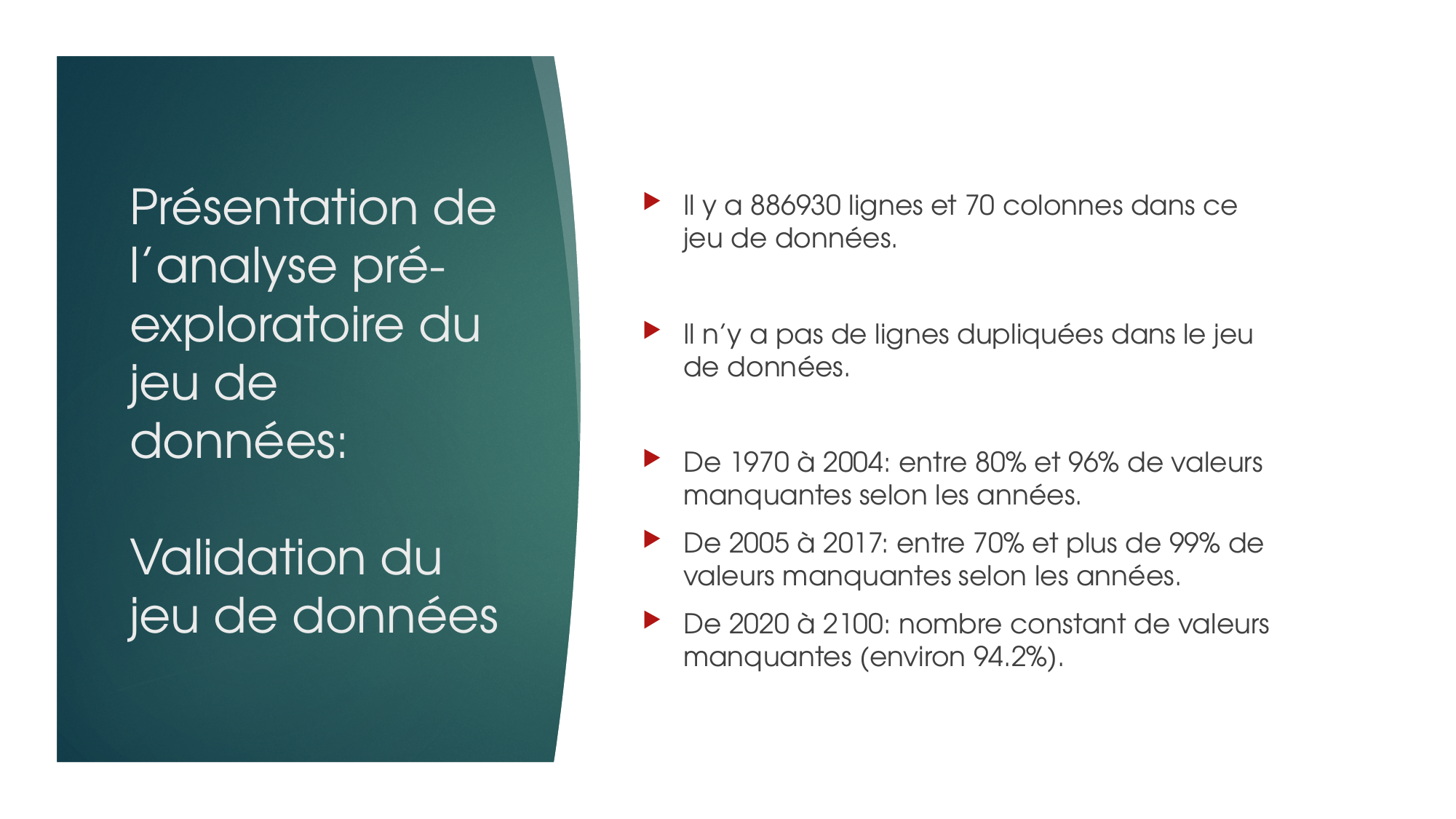

Il y a 886930 lignes et 70 colonnes dans ce jeu de données.

Il n’y a pas de lignes dupliquées dans le jeu de données.

De 1970 à 2004: entre 80% et 96% de valeurs manquantes selon les années.
De 2005 à 2017: entre 70% et plus de 99% de valeurs manquantes selon les années.
De 2020 à 2100: nombre constant de valeurs manquantes (environ 94.2%).
# Présentation de l’analyse pré-exploratoire du jeu de données: Validation du jeu de données